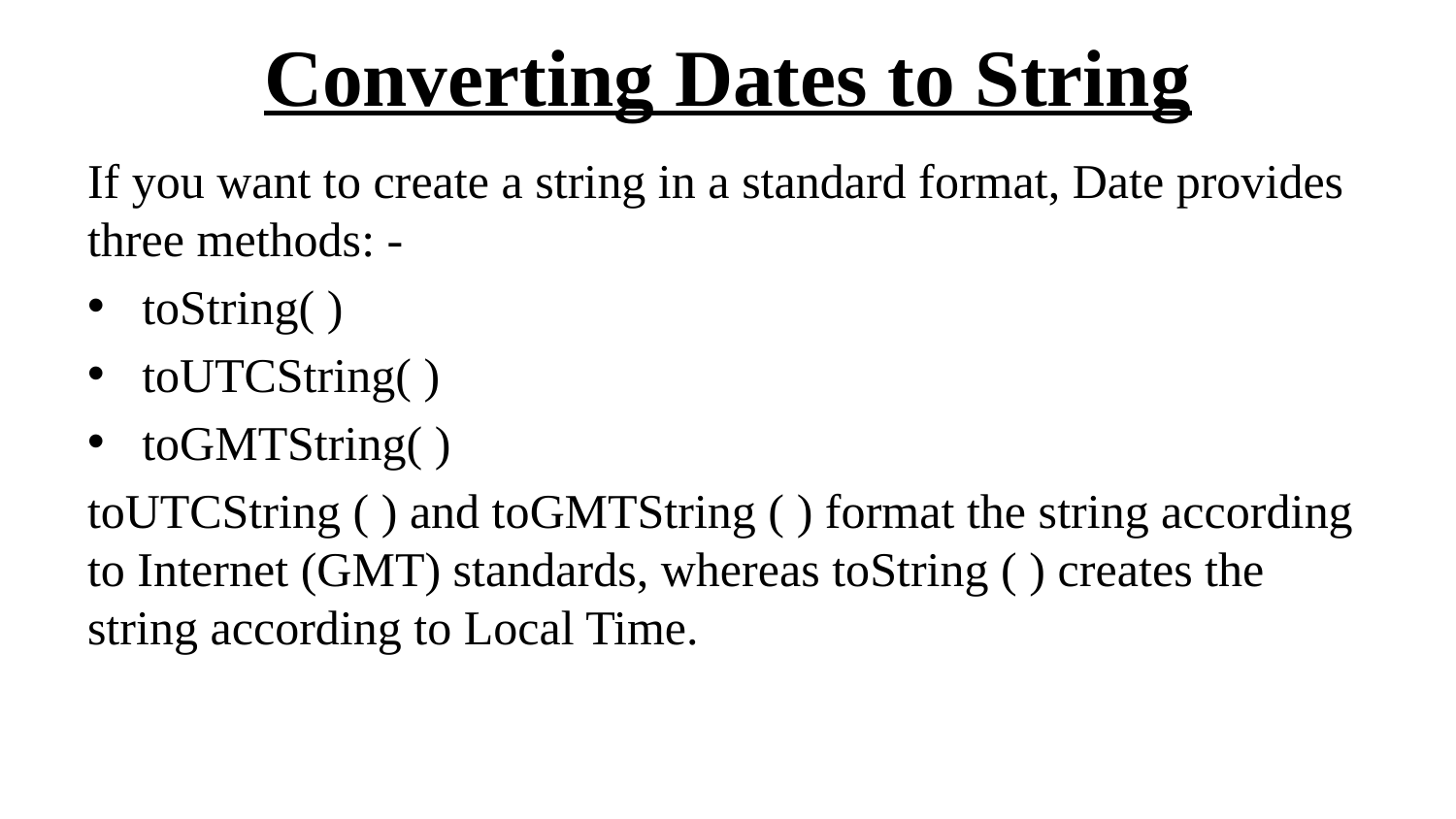

# Converting Dates to String
If you want to create a string in a standard format, Date provides three methods: -
toString( )
toUTCString( )
toGMTString( )
toUTCString ( ) and toGMTString ( ) format the string according to Internet (GMT) standards, whereas toString ( ) creates the string according to Local Time.